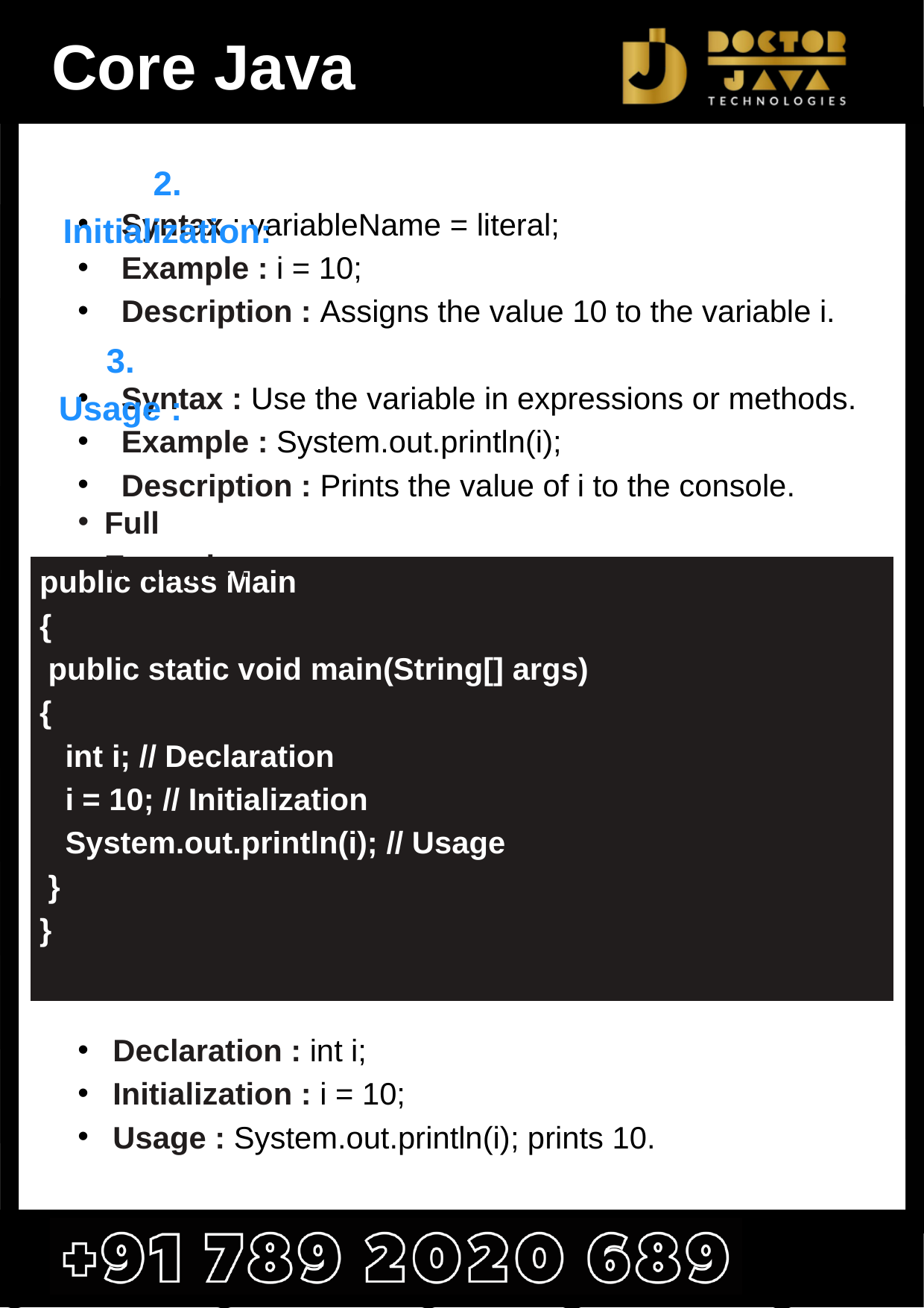

Core Java

2. Initialization:

  Syntax : variableName = literal;
  Example : i = 10;
  Description : Assigns the value 10 to the variable i.

  Syntax : Use the variable in expressions or methods.
  Example : System.out.println(i);
  Description : Prints the value of i to the console.

 Declaration : int i;
 Initialization : i = 10;
 Usage : System.out.println(i); prints 10.
3. Usage :
Full Example :

public class Main
{
 public static void main(String[] args)
{
   int i; // Declaration
   i = 10; // Initialization
   System.out.println(i); // Usage
 }
}